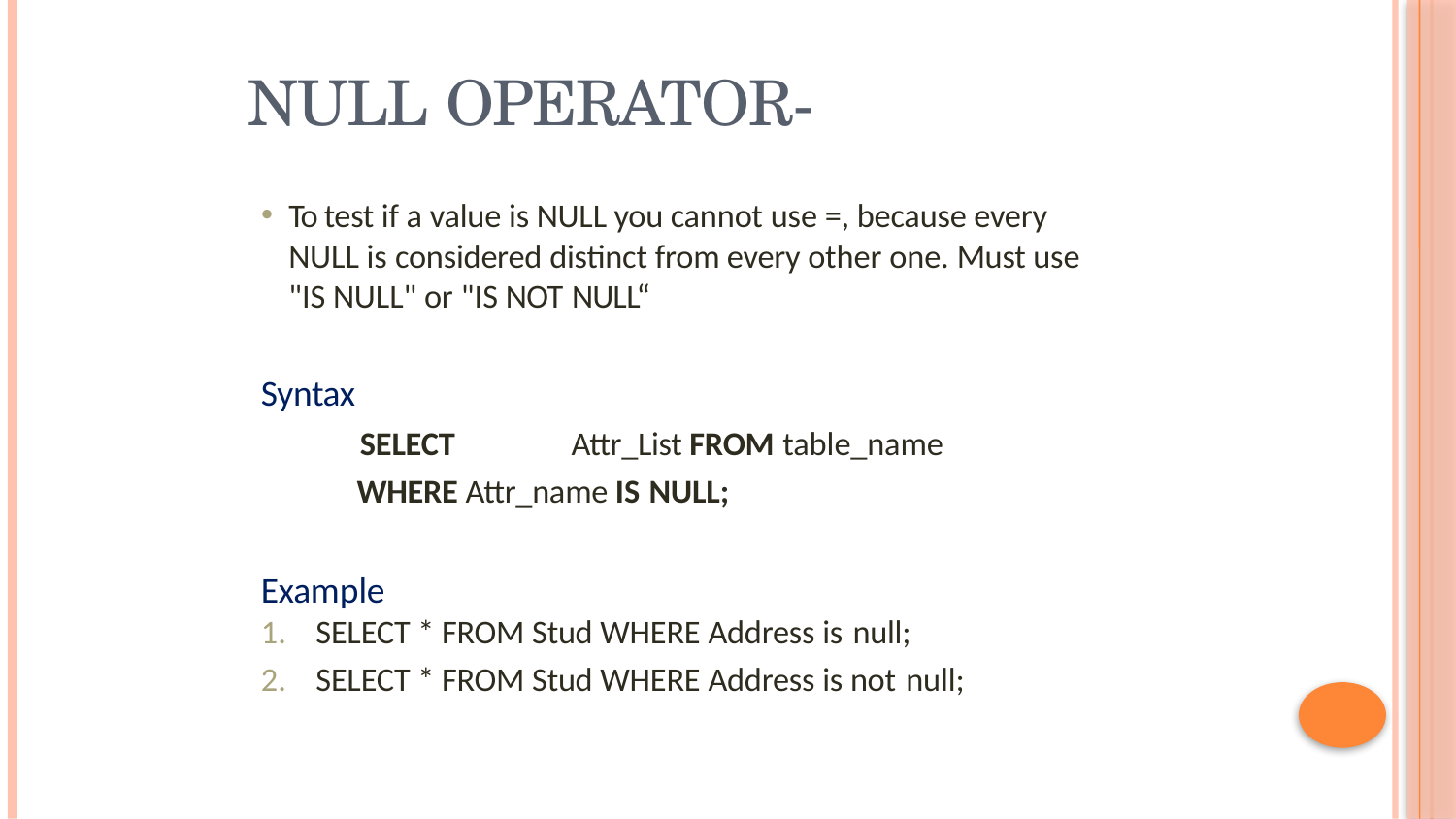

# NULL Operator-
To test if a value is NULL you cannot use =, because every  NULL is considered distinct from every other one. Must use  "IS NULL" or "IS NOT NULL“

Syntax
SELECT	Attr_List FROM table_name
WHERE Attr_name IS NULL;

Example
SELECT * FROM Stud WHERE Address is null;
SELECT * FROM Stud WHERE Address is not null;